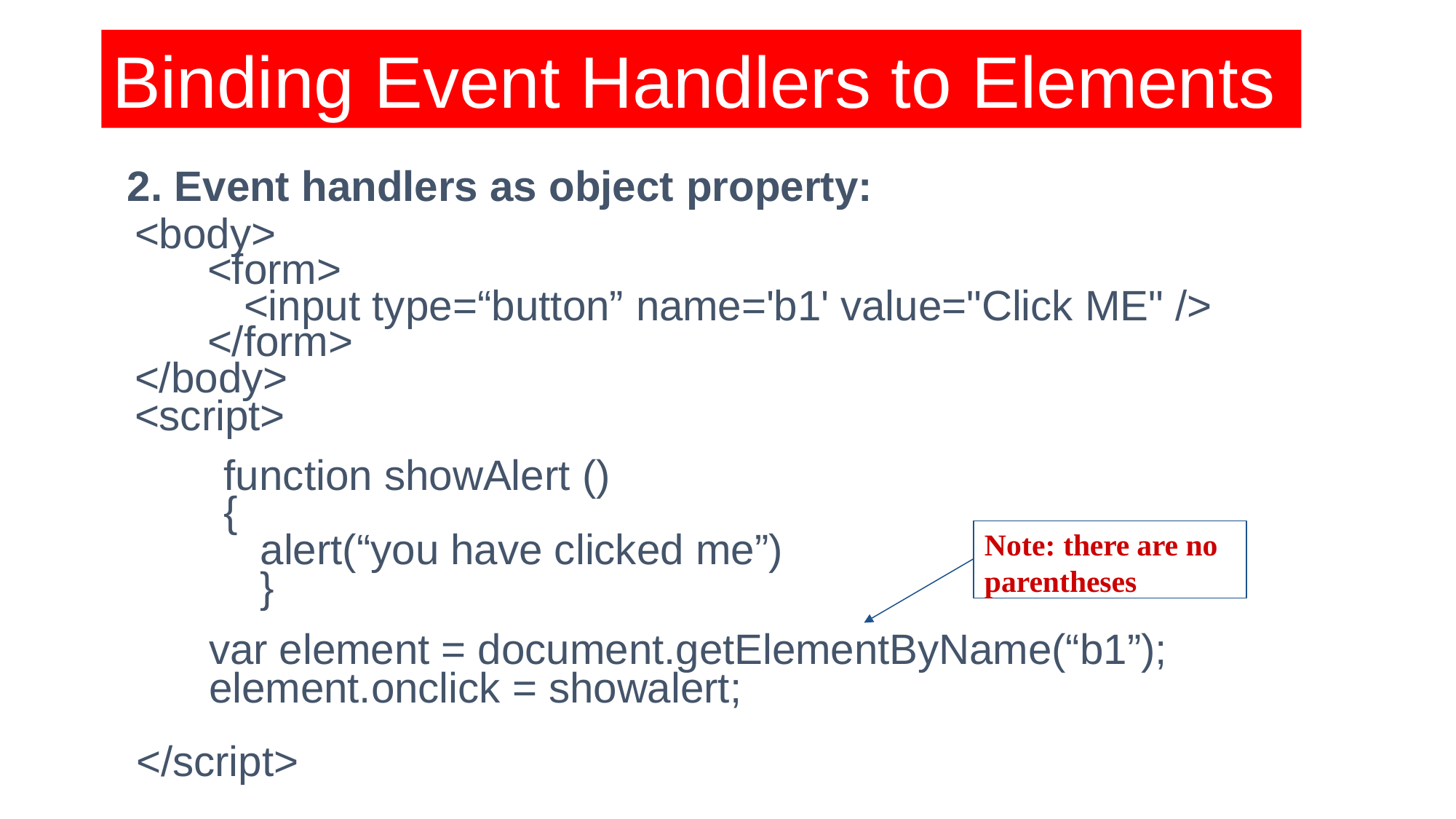

Binding Event Handlers to Elements
2. Event handlers as object property:
<body>
<form>
<input type=“button” name='b1' value="Click ME" />
</form>
</body>
<script>
function showAlert ()
{
alert(“you have clicked me”)
}
Note: there are no
parentheses

var element = document.getElementByName(“b1”);
element.onclick = showalert;

</script>